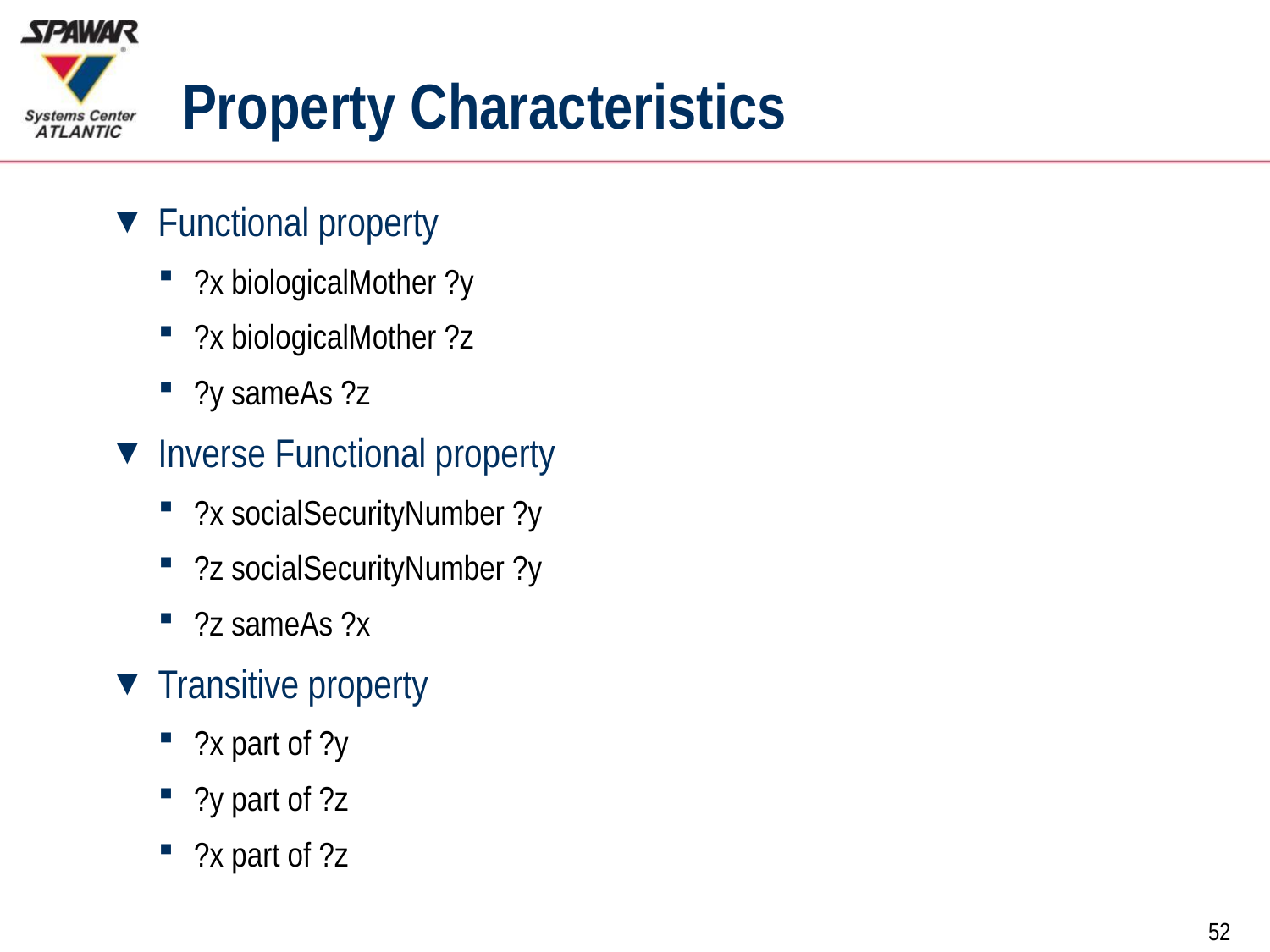

# Property Characteristics
Functional property
?x biologicalMother ?y
?x biologicalMother ?z
?y sameAs ?z
Inverse Functional property
?x socialSecurityNumber ?y
?z socialSecurityNumber ?y
?z sameAs ?x
Transitive property
?x part of ?y
?y part of ?z
?x part of ?z